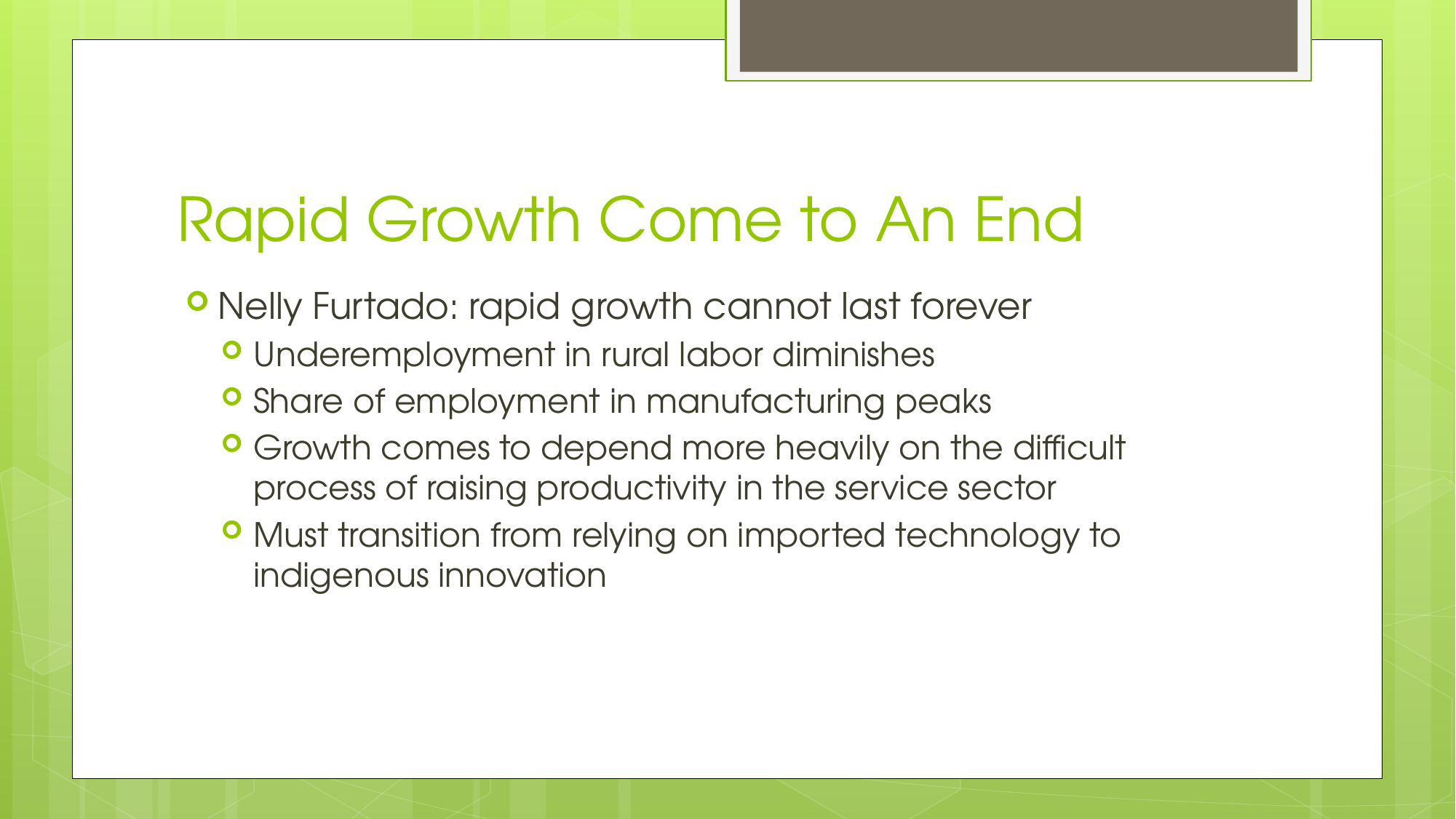

# Rapid Growth Come to An End
Nelly Furtado: rapid growth cannot last forever
Underemployment in rural labor diminishes
Share of employment in manufacturing peaks
Growth comes to depend more heavily on the difficult process of raising productivity in the service sector
Must transition from relying on imported technology to indigenous innovation